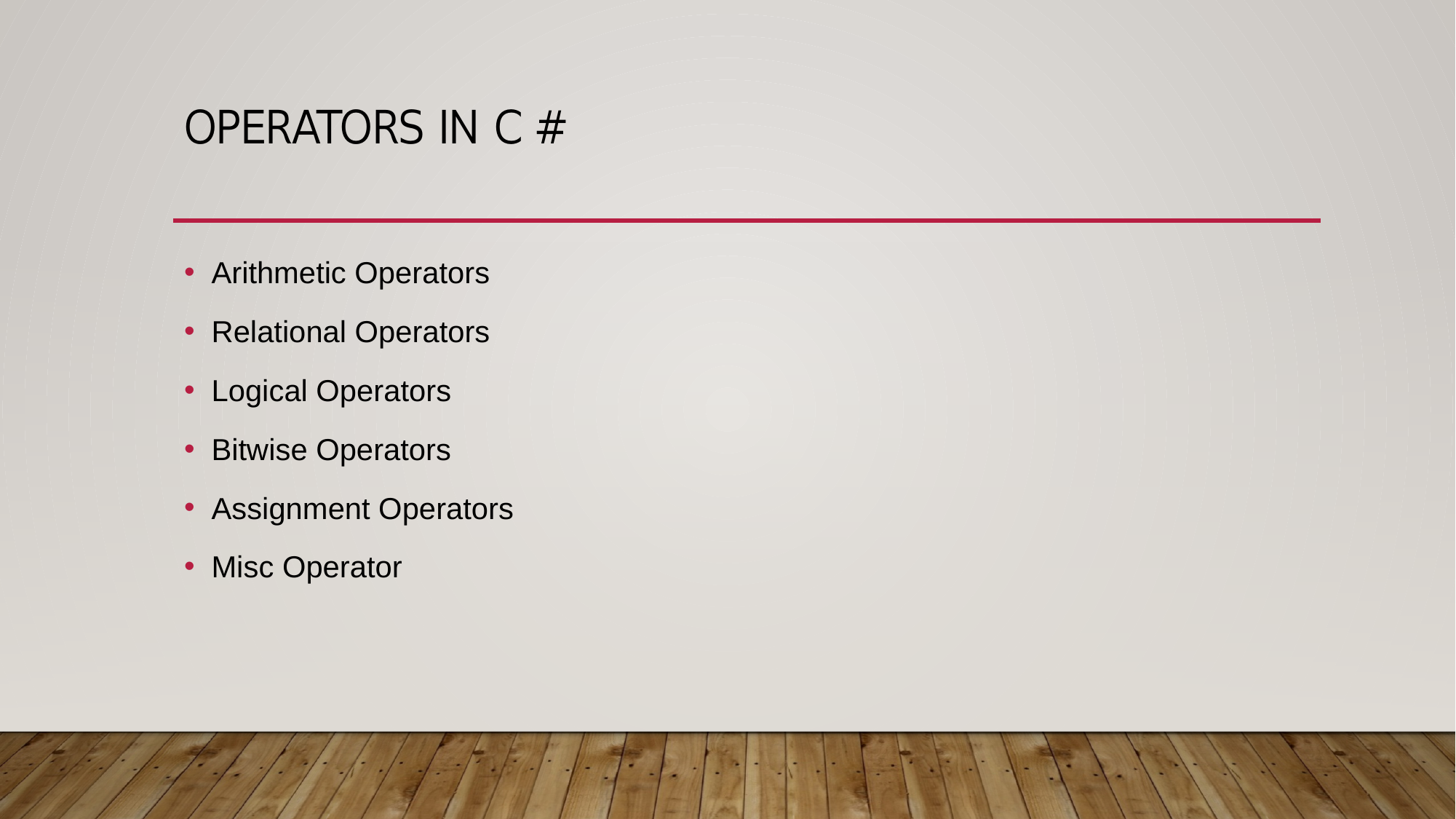

# Operators in c #
Arithmetic Operators
Relational Operators
Logical Operators
Bitwise Operators
Assignment Operators
Misc Operator